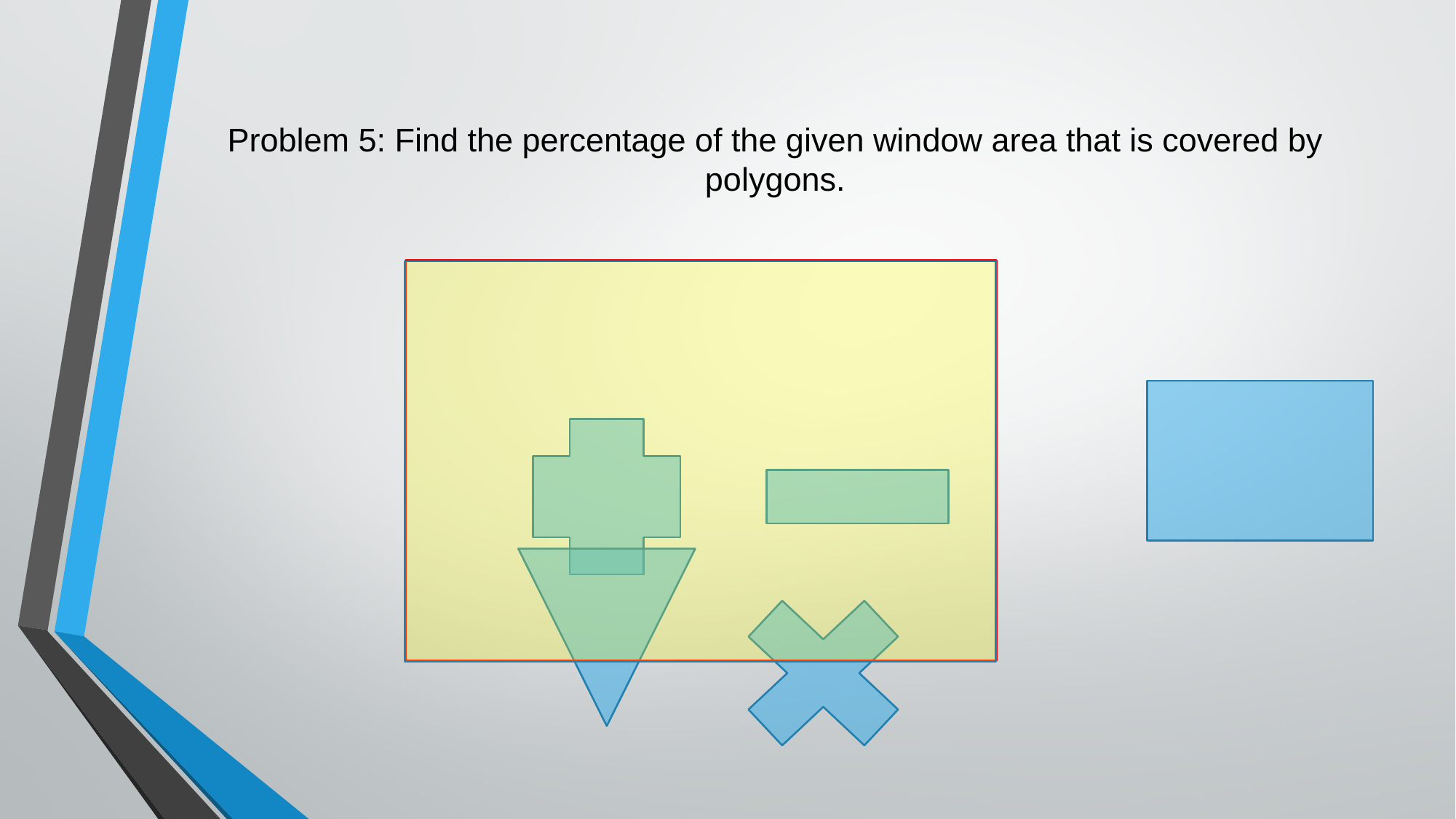

# Problem 5: Find the percentage of the given window area that is covered by polygons.